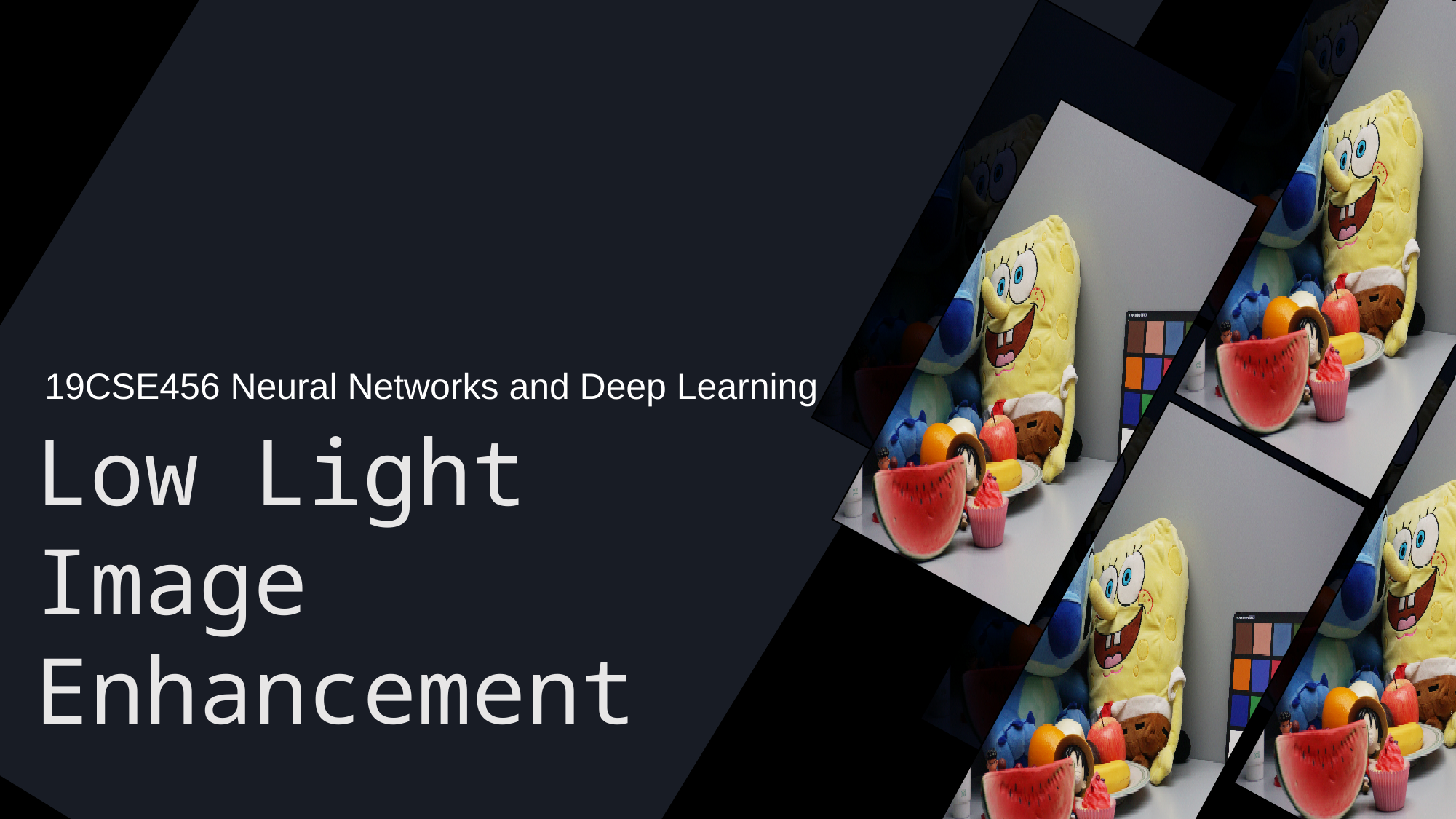

19CSE456 Neural Networks and Deep Learning
Low Light Image Enhancement